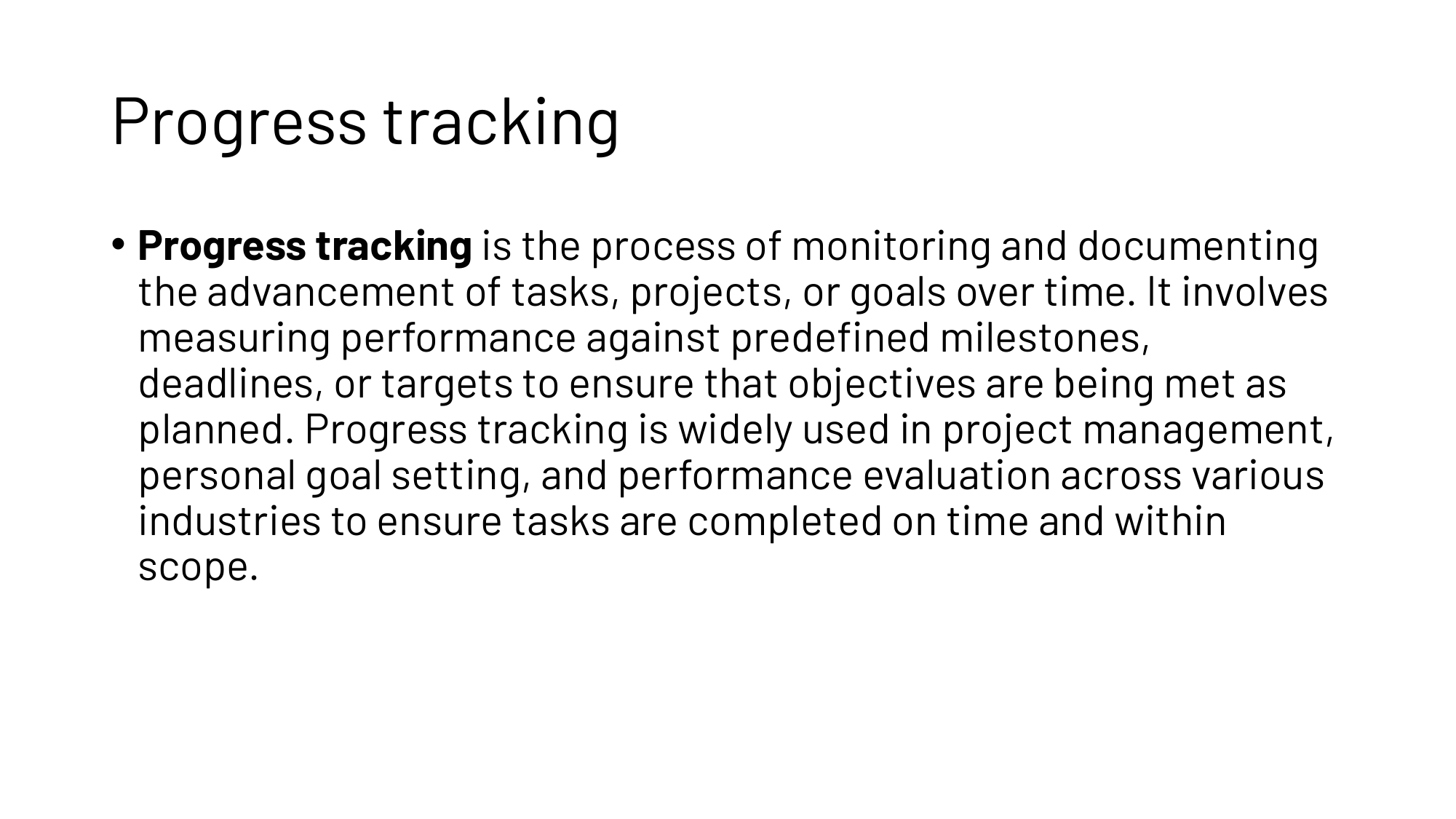

# Progress tracking
Progress tracking is the process of monitoring and documenting the advancement of tasks, projects, or goals over time. It involves measuring performance against predefined milestones, deadlines, or targets to ensure that objectives are being met as planned. Progress tracking is widely used in project management, personal goal setting, and performance evaluation across various industries to ensure tasks are completed on time and within scope.